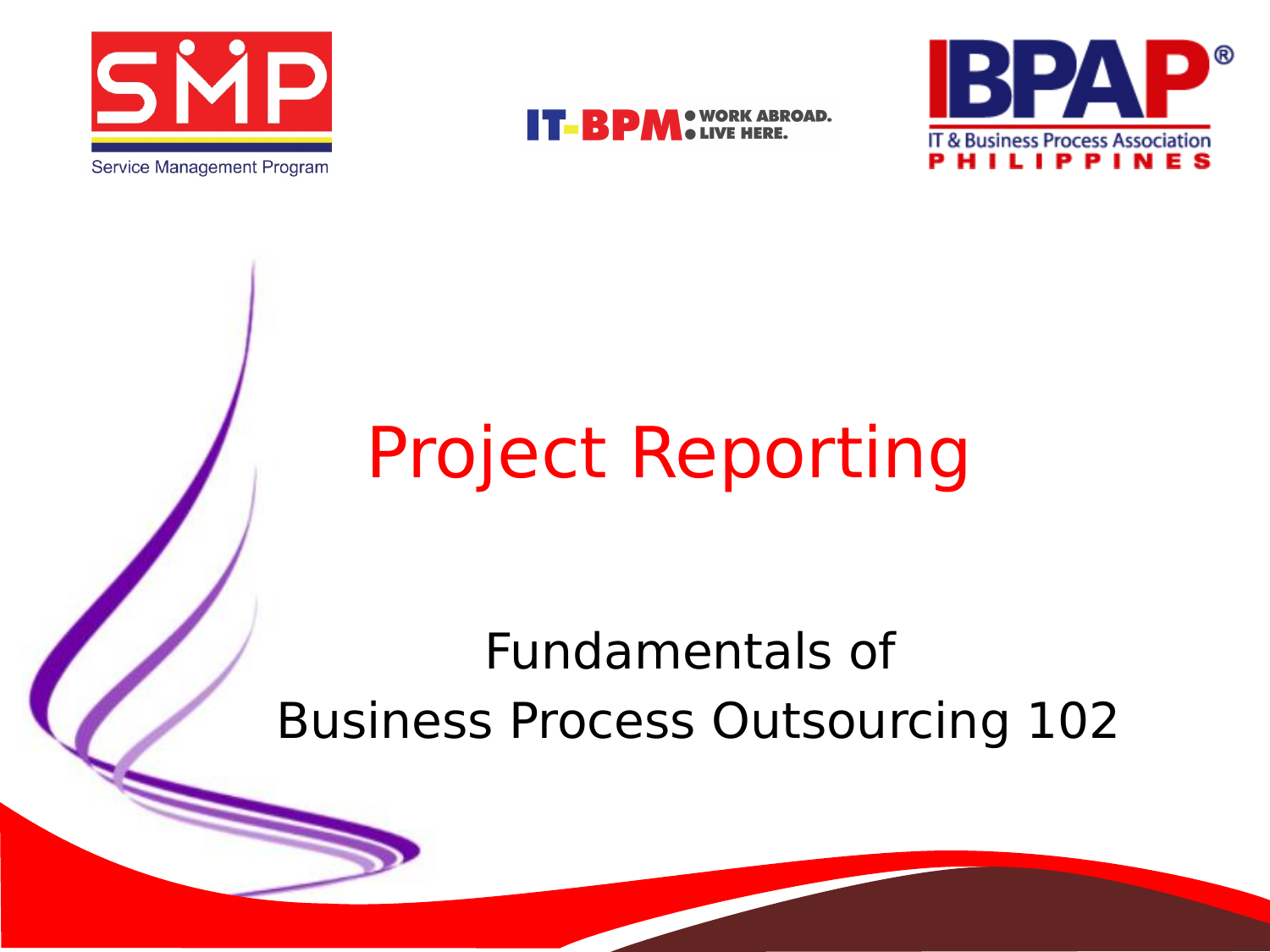

Project Reporting

Fundamentals of
Business Process Outsourcing 102